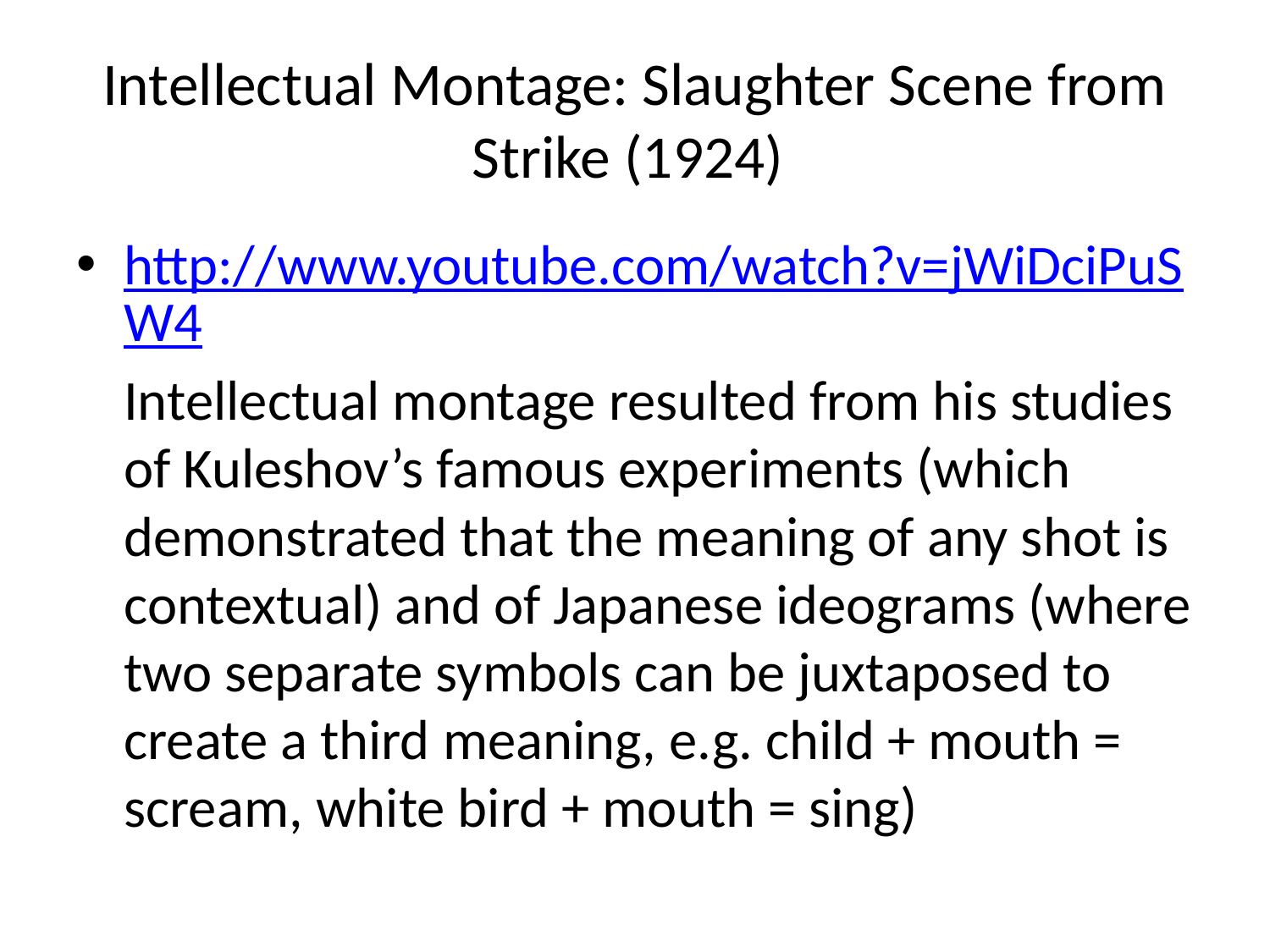

# Intellectual Montage: Slaughter Scene from Strike (1924)
http://www.youtube.com/watch?v=jWiDciPuSW4
	Intellectual montage resulted from his studies of Kuleshov’s famous experiments (which demonstrated that the meaning of any shot is contextual) and of Japanese ideograms (where two separate symbols can be juxtaposed to create a third meaning, e.g. child + mouth = scream, white bird + mouth = sing)